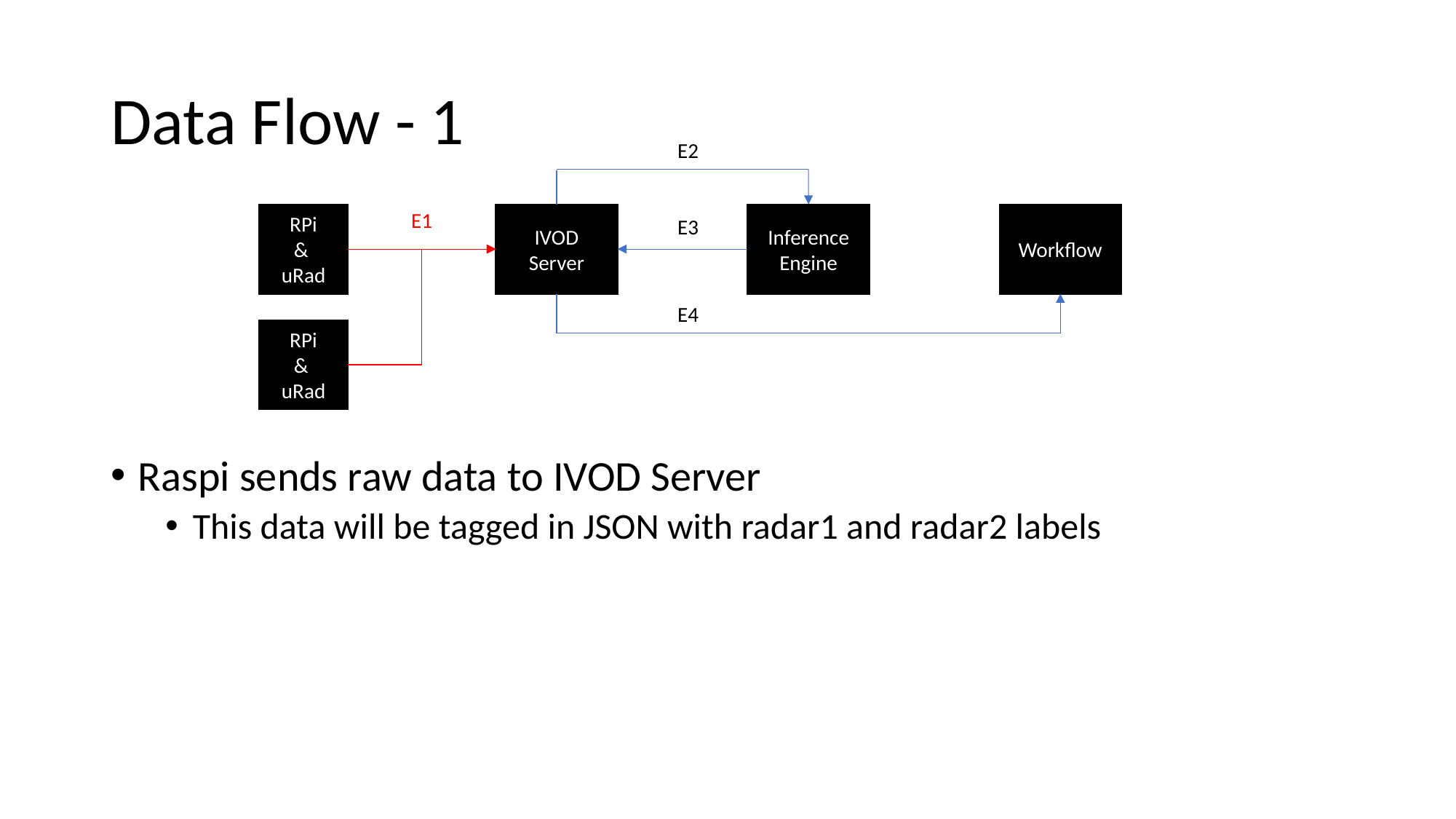

# Data Flow - 1
E2
E1
RPi
&
uRad
RPi
&
uRad
IVOD Server
Inference Engine
Workflow
E3
E4
Raspi sends raw data to IVOD Server
This data will be tagged in JSON with radar1 and radar2 labels